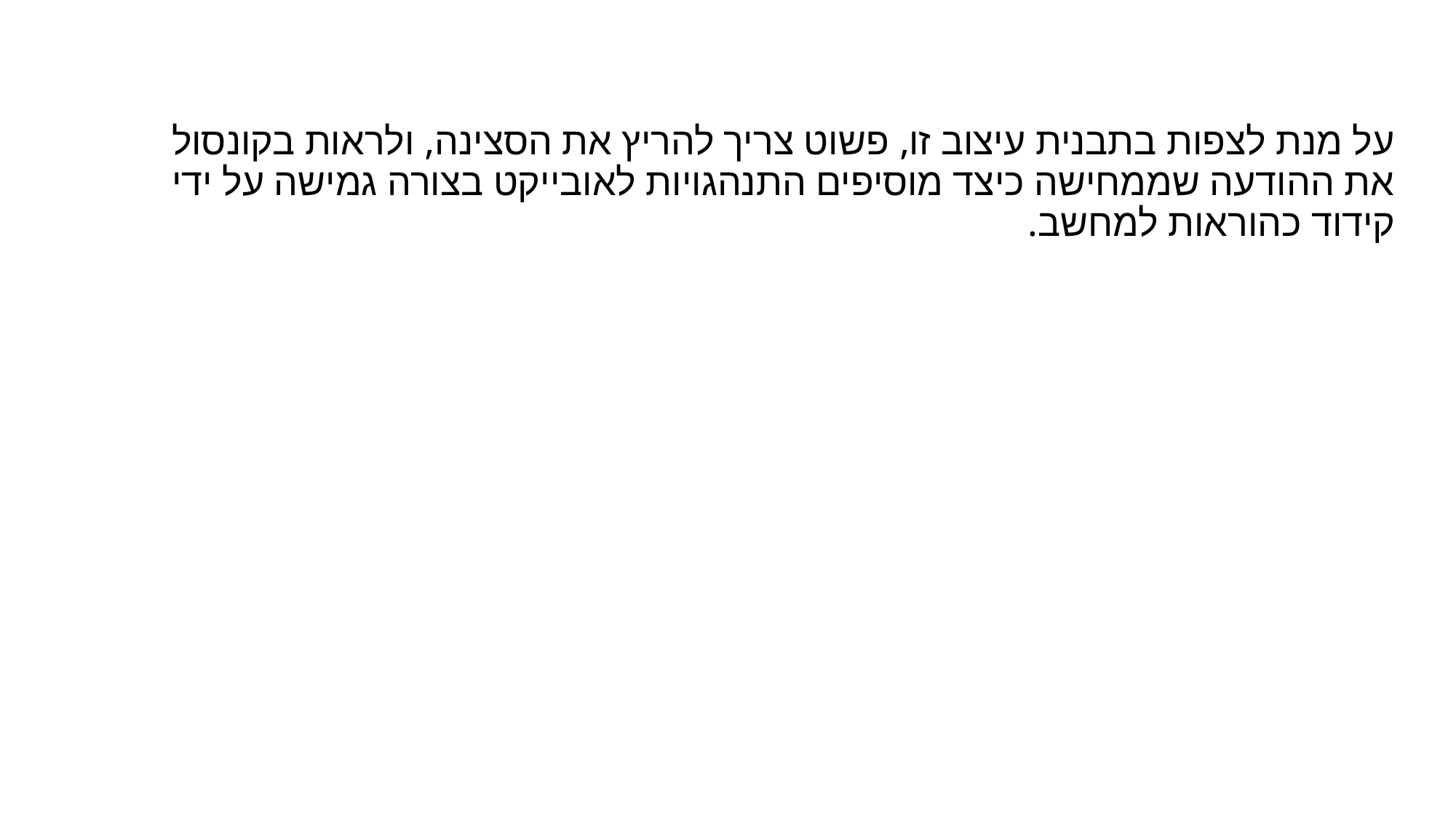

# על מנת לצפות בתבנית עיצוב זו, פשוט צריך להריץ את הסצינה, ולראות בקונסול את ההודעה שממחישה כיצד מוסיפים התנהגויות לאובייקט בצורה גמישה על ידי קידוד כהוראות למחשב.